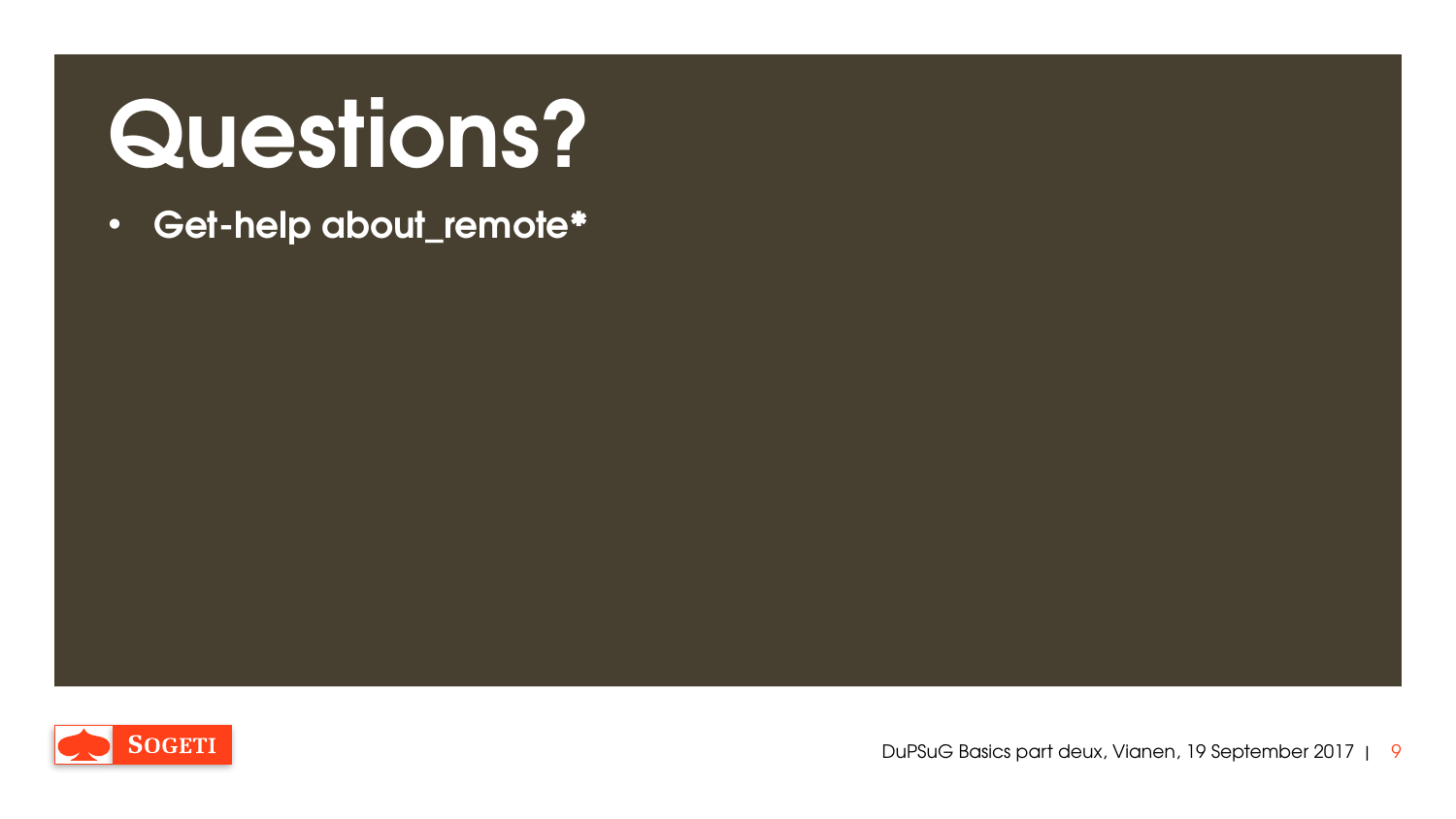

# Questions?
Get-help about_remote*
DuPSuG Basics part deux, Vianen, 19 September 2017
9